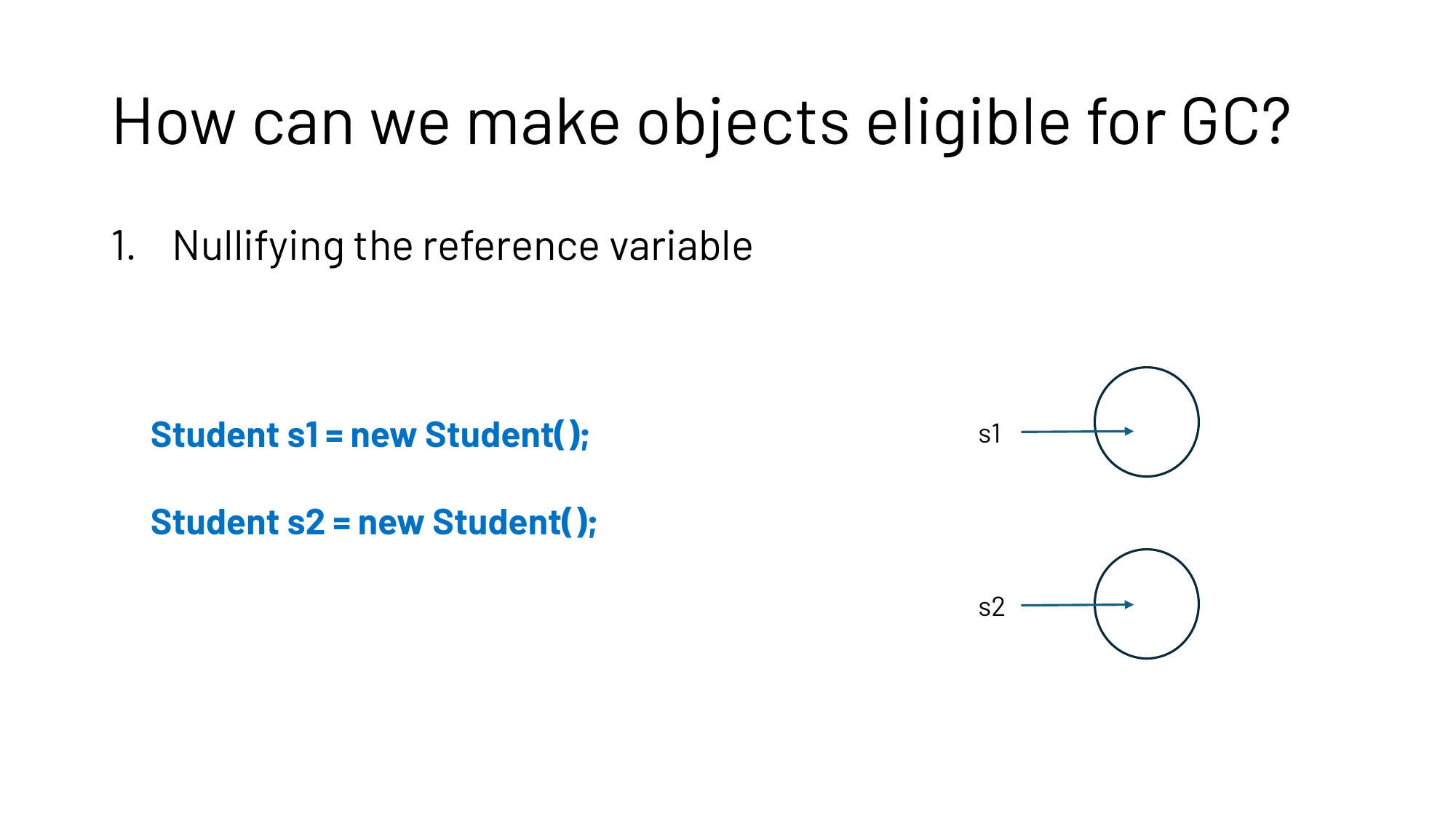

# How can we make objects eligible for GC?
Nullifying the reference variable

Student s1 = new Student();

Student s2 = new Student();
s1

s2